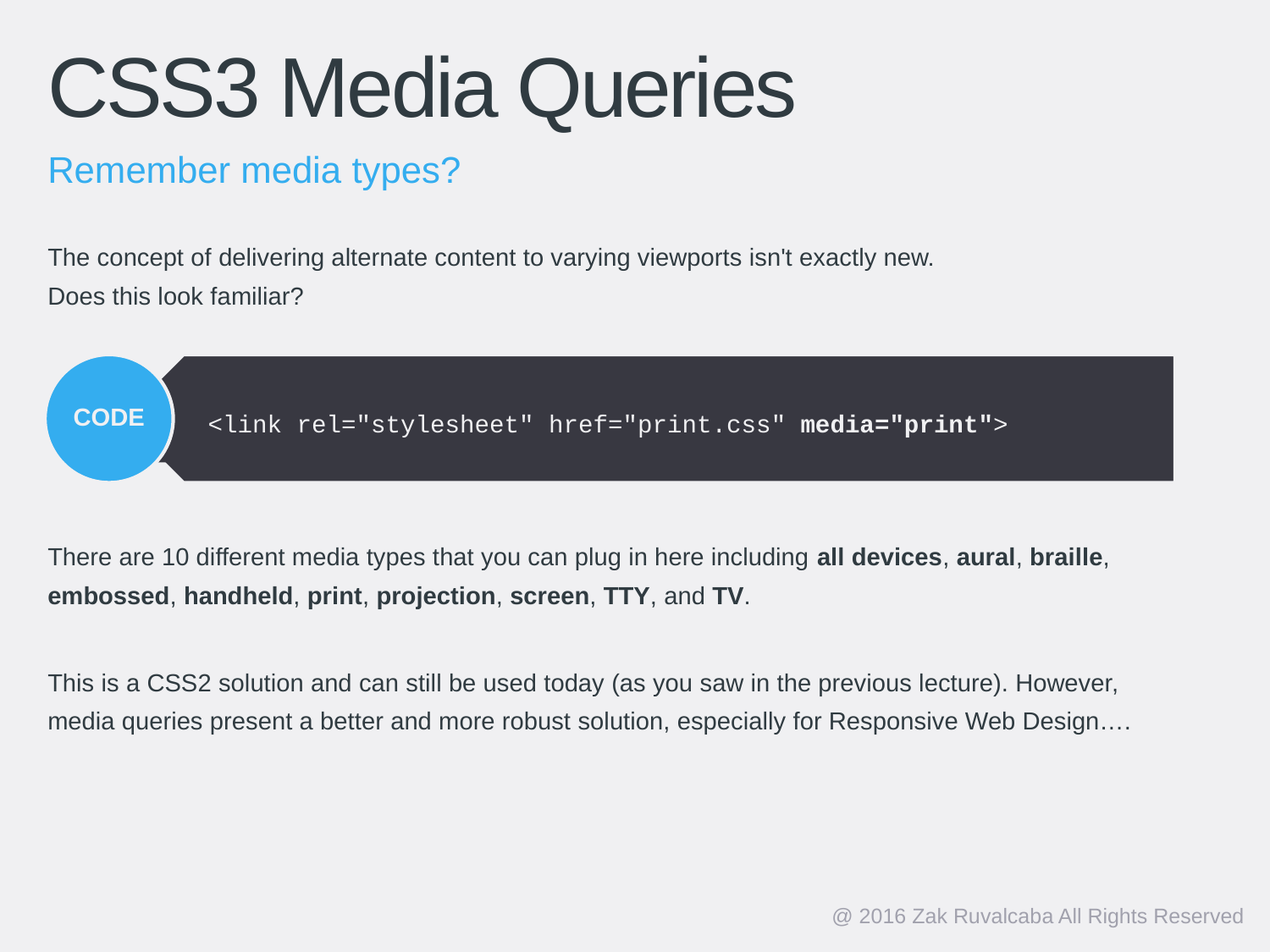

# CSS3 Media Queries
Remember media types?
The concept of delivering alternate content to varying viewports isn't exactly new.
Does this look familiar?

There are 10 different media types that you can plug in here including all devices, aural, braille, embossed, handheld, print, projection, screen, TTY, and TV.

This is a CSS2 solution and can still be used today (as you saw in the previous lecture). However, media queries present a better and more robust solution, especially for Responsive Web Design….

<link rel="stylesheet" href="print.css" media="print">
CODE